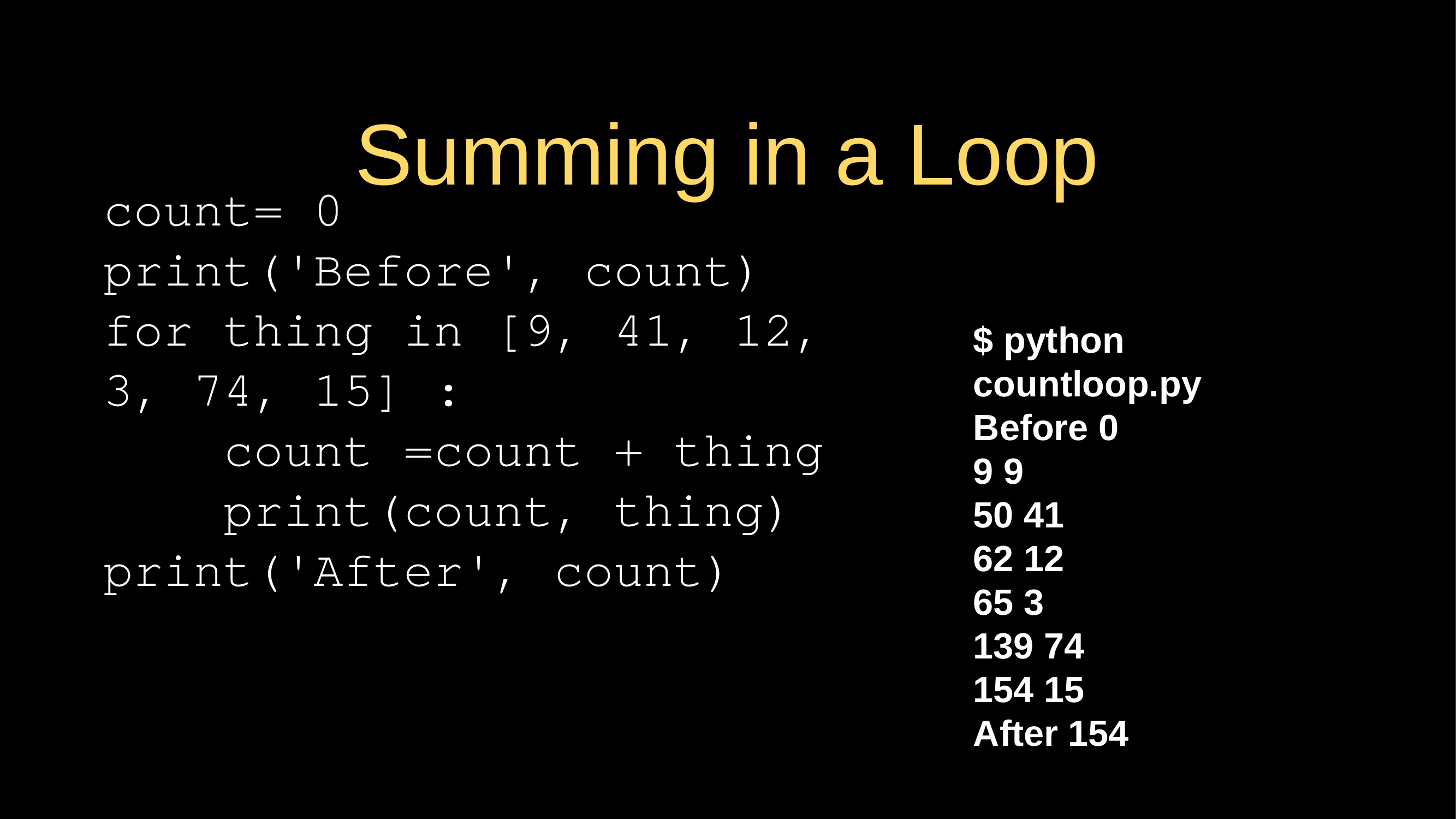

# Summing in a Loop
count= 0
print('Before', count)
for thing in [9, 41, 12, 3, 74, 15] :
    count =count + thing
    print(count, thing)
print('After', count)
$ python countloop.py
Before 0
9 9
50 41
62 12
65 3
139 74
154 15
After 154